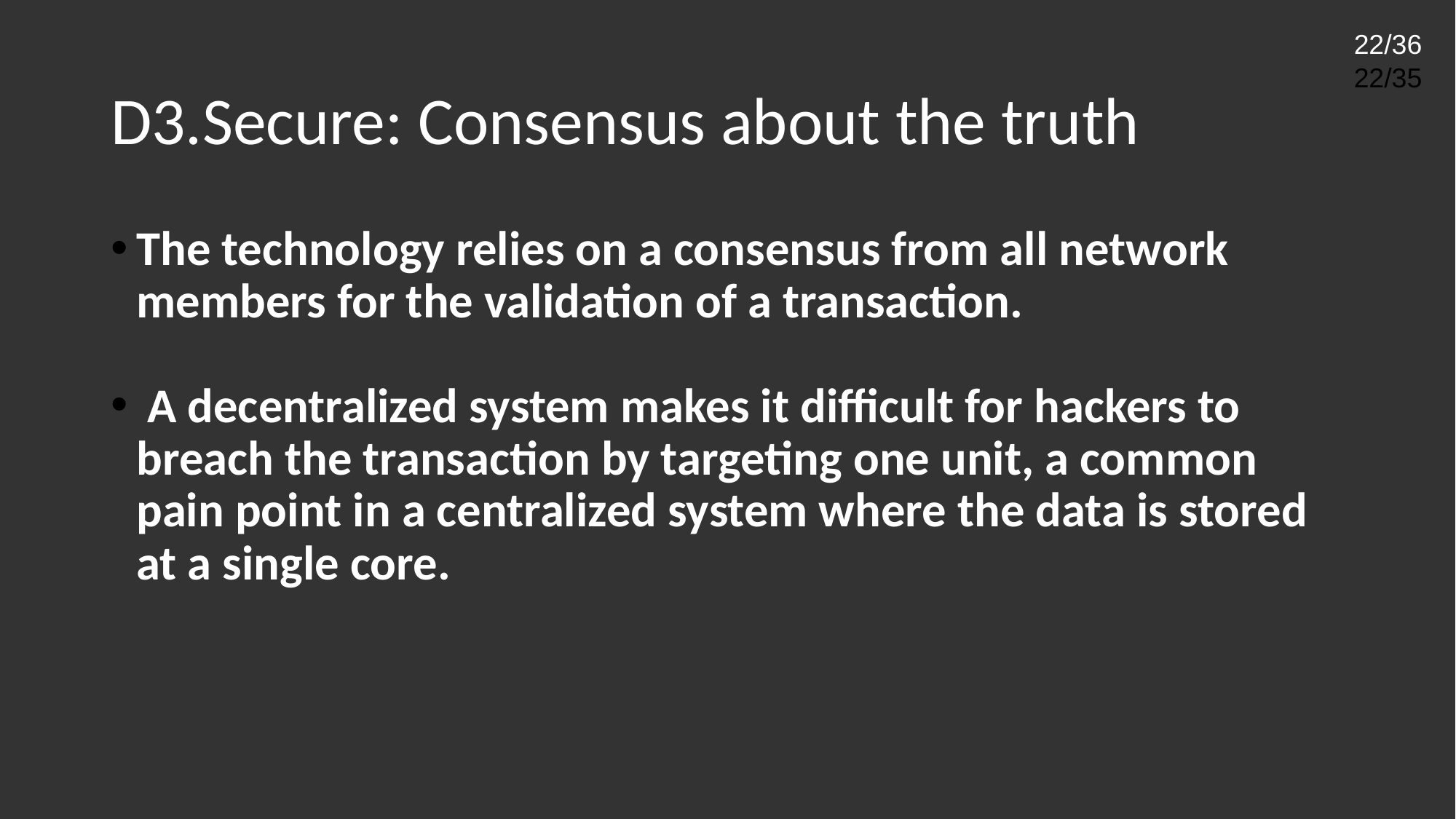

22/36
D3.Secure: Consensus about the truth
22/35
The technology relies on a consensus from all network members for the validation of a transaction.

 A decentralized system makes it difficult for hackers to breach the transaction by targeting one unit, a common pain point in a centralized system where the data is stored at a single core.